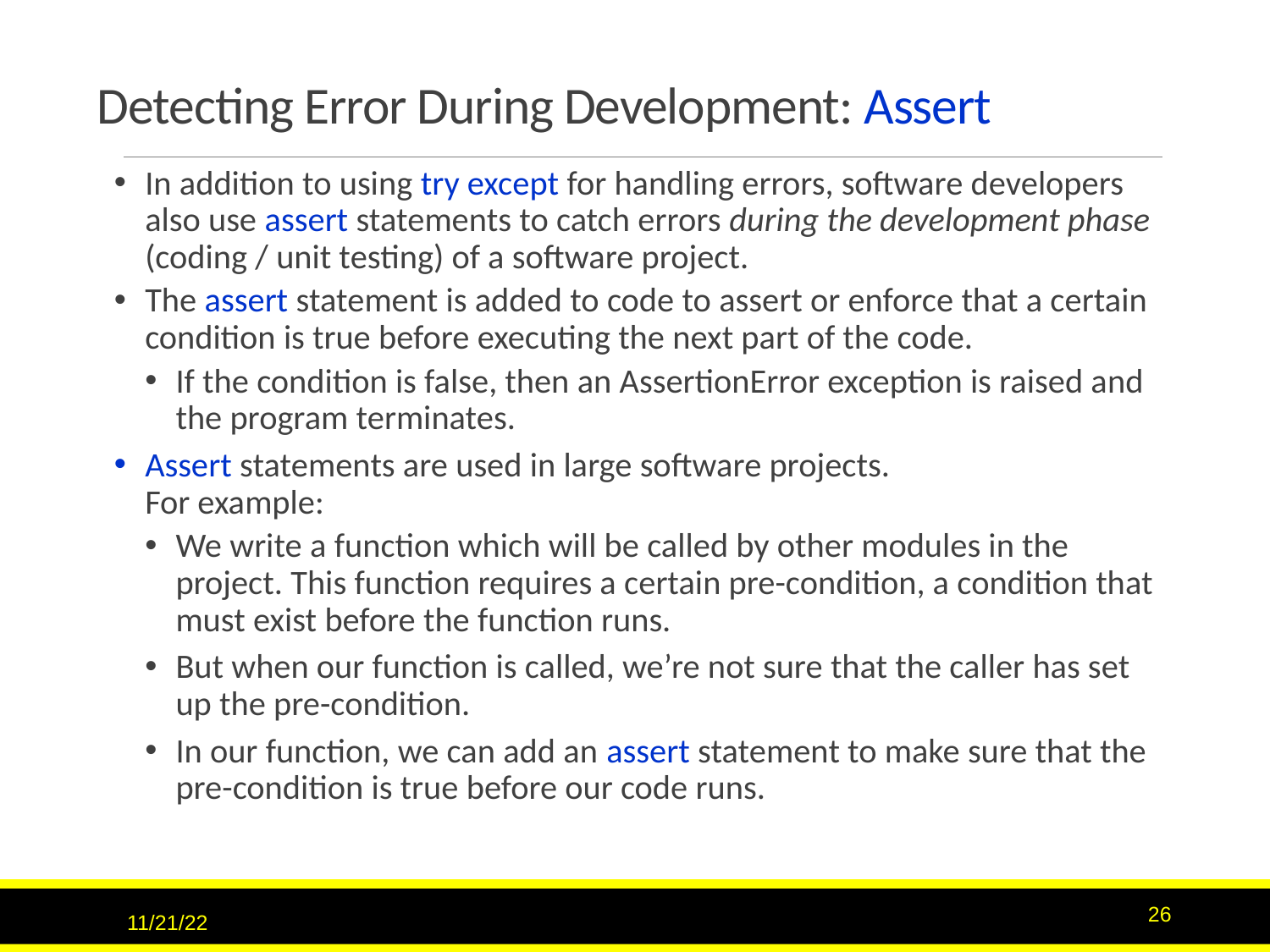

# Detecting Error During Development: Assert
In addition to using try except for handling errors, software developers also use assert statements to catch errors during the development phase (coding / unit testing) of a software project.
The assert statement is added to code to assert or enforce that a certain condition is true before executing the next part of the code.
If the condition is false, then an AssertionError exception is raised and the program terminates.
Assert statements are used in large software projects.
For example:
We write a function which will be called by other modules in the project. This function requires a certain pre-condition, a condition that must exist before the function runs.
But when our function is called, we’re not sure that the caller has set up the pre-condition.
In our function, we can add an assert statement to make sure that the pre-condition is true before our code runs.
11/21/22